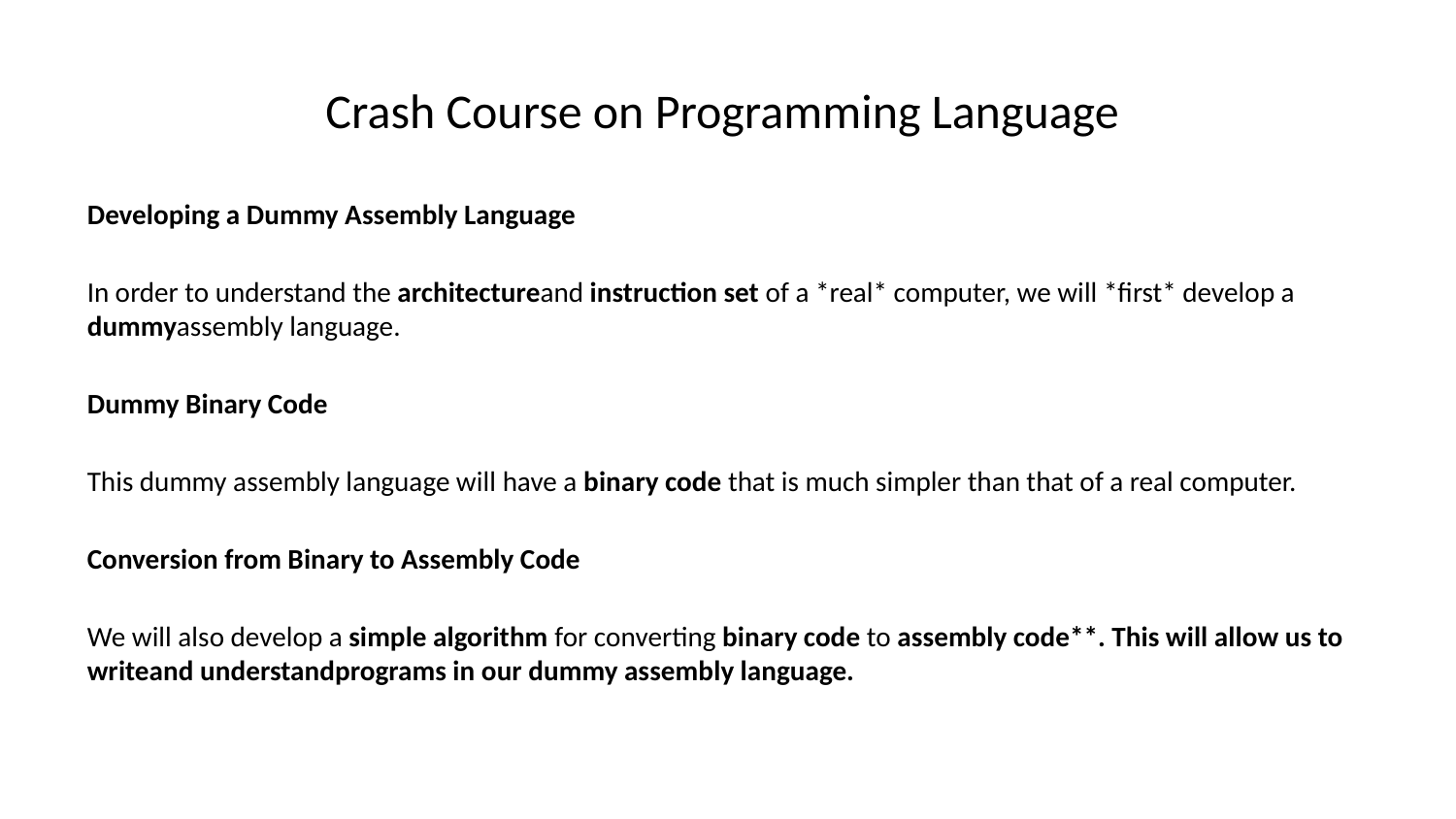

# Crash Course on Programming Language

Developing a Dummy Assembly Language

In order to understand the architectureand instruction set of a *real* computer, we will *first* develop a dummyassembly language.

Dummy Binary Code

This dummy assembly language will have a binary code that is much simpler than that of a real computer.

Conversion from Binary to Assembly Code

We will also develop a simple algorithm for converting binary code to assembly code**. This will allow us to writeand understandprograms in our dummy assembly language.